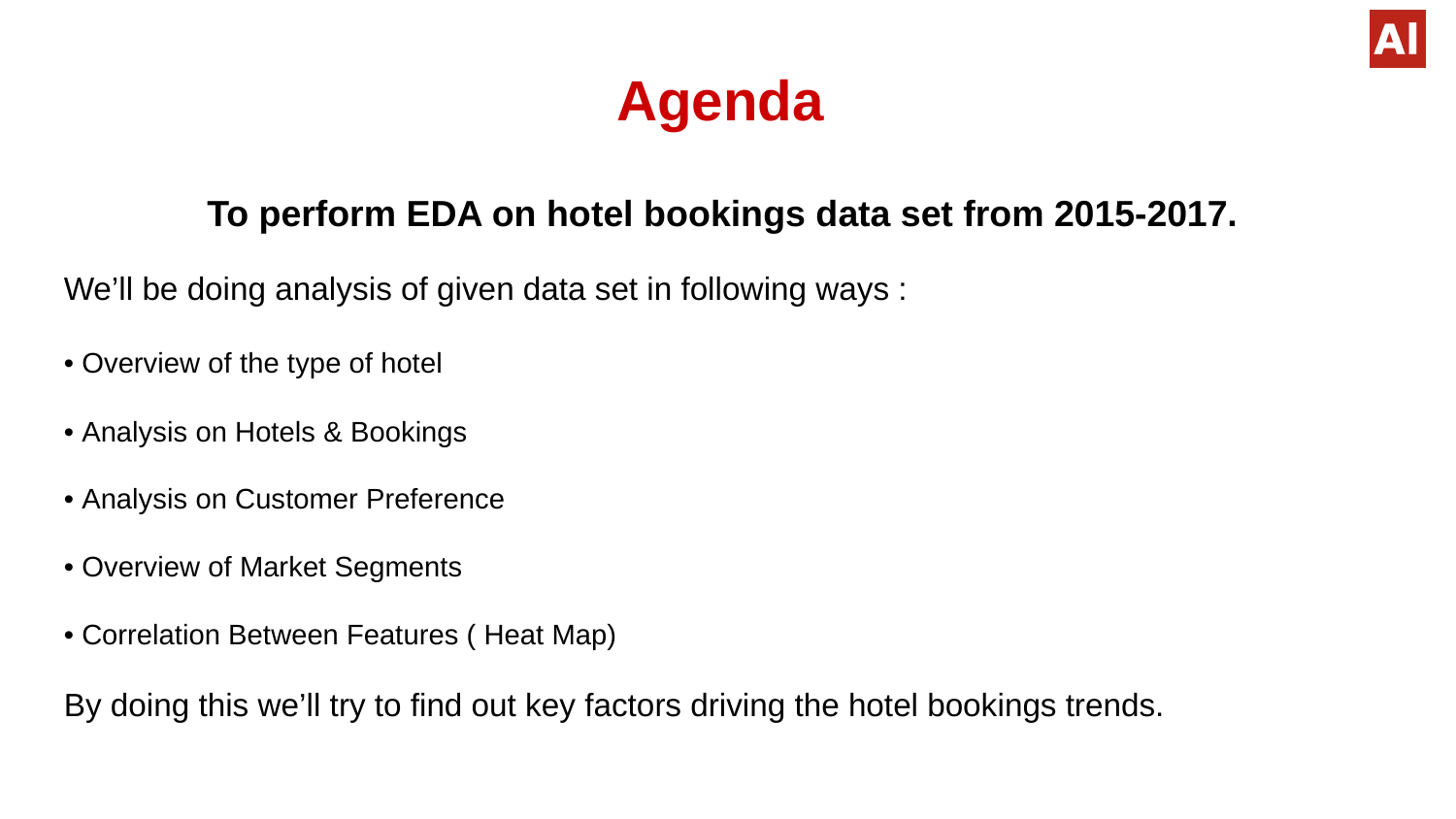

# Agenda
To perform EDA on hotel bookings data set from 2015-2017.

We’ll be doing analysis of given data set in following ways :

• Overview of the type of hotel

• Analysis on Hotels & Bookings

• Analysis on Customer Preference

• Overview of Market Segments

• Correlation Between Features ( Heat Map)

By doing this we’ll try to find out key factors driving the hotel bookings trends.